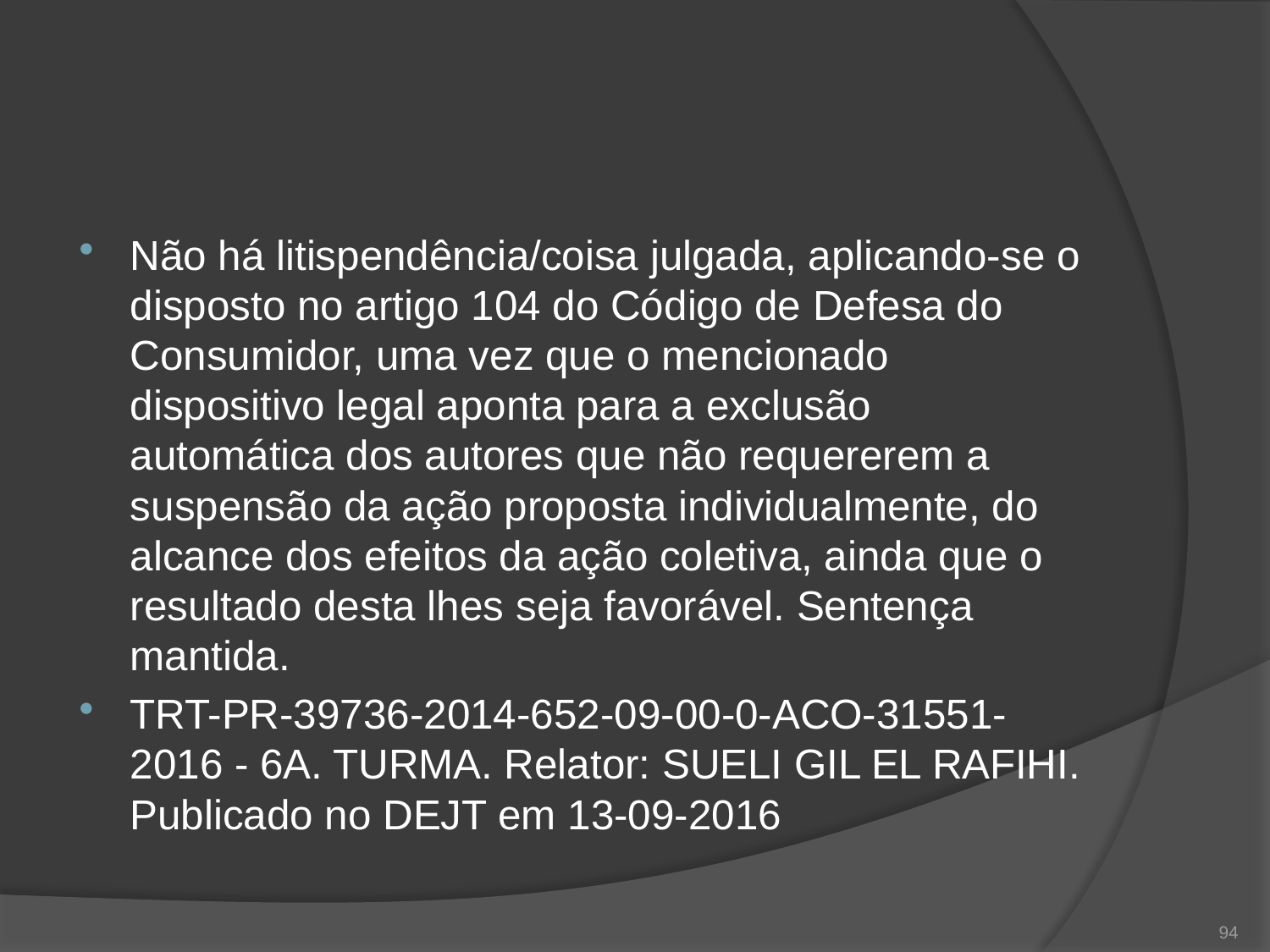

#
Não há litispendência/coisa julgada, aplicando-se o disposto no artigo 104 do Código de Defesa do Consumidor, uma vez que o mencionado dispositivo legal aponta para a exclusão automática dos autores que não requererem a suspensão da ação proposta individualmente, do alcance dos efeitos da ação coletiva, ainda que o resultado desta lhes seja favorável. Sentença mantida.
TRT-PR-39736-2014-652-09-00-0-ACO-31551-2016 - 6A. TURMA. Relator: SUELI GIL EL RAFIHI. Publicado no DEJT em 13-09-2016
94